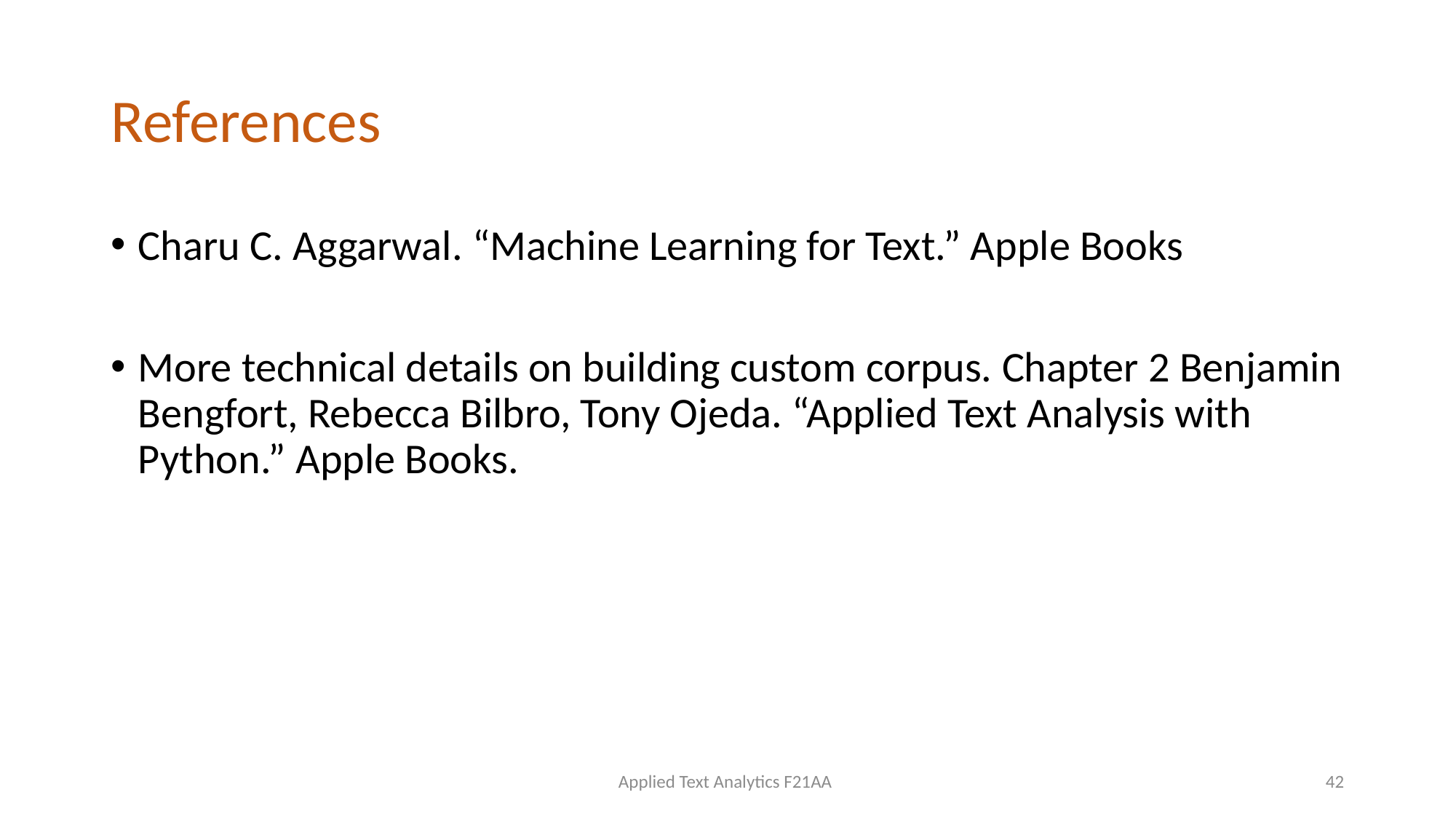

# References
Charu C. Aggarwal. “Machine Learning for Text.” Apple Books

More technical details on building custom corpus. Chapter 2 Benjamin Bengfort, Rebecca Bilbro, Tony Ojeda. “Applied Text Analysis with Python.” Apple Books.

Applied Text Analytics F21AA
42